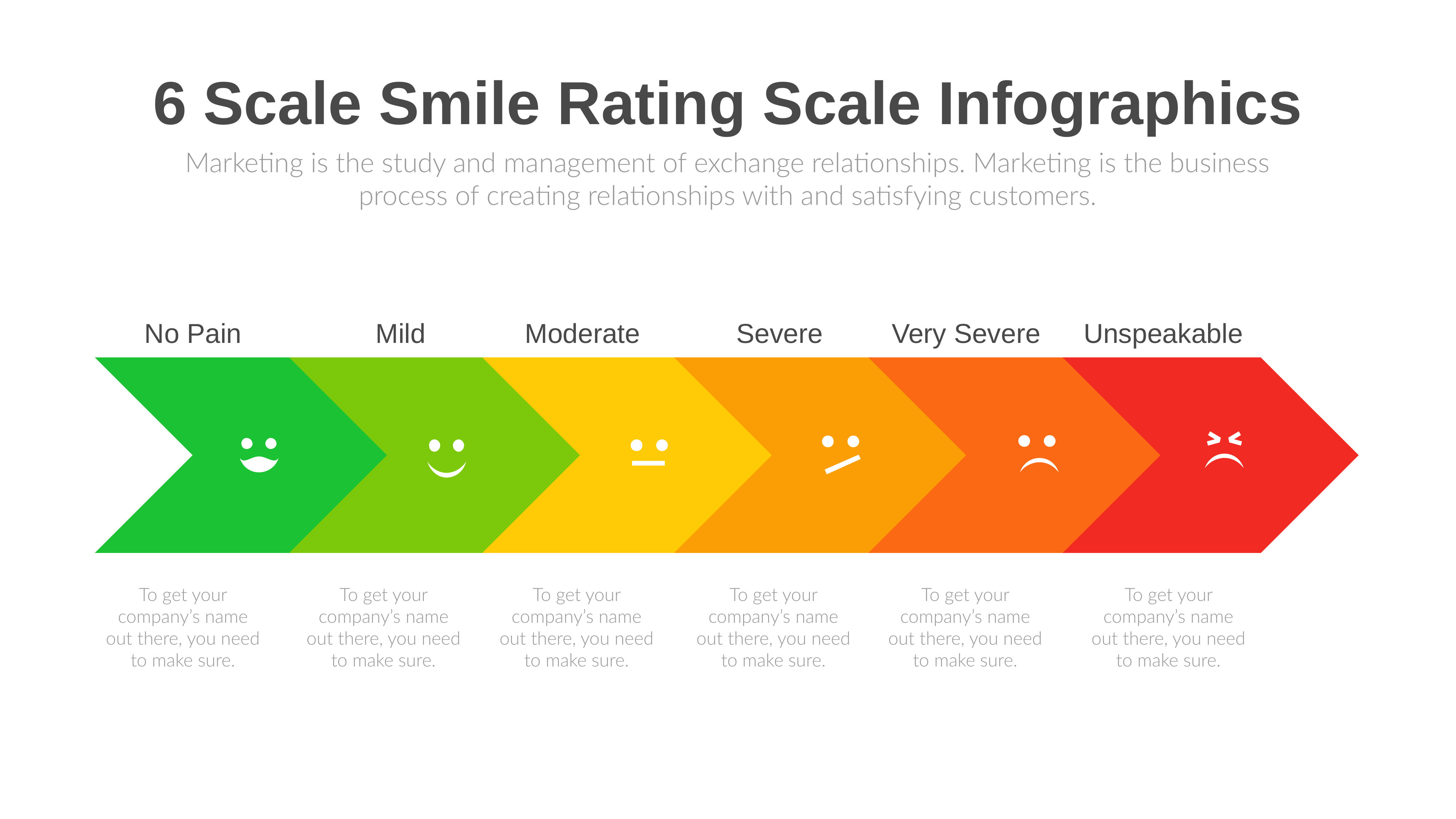

6 Scale Smile Rating Scale Infographics
Marketing is the study and management of exchange relationships. Marketing is the business process of creating relationships with and satisfying customers.
No Pain
Mild
Moderate
Severe
Very Severe
Unspeakable

To get your company’s name out there, you need to make sure.
To get your company’s name out there, you need to make sure.
To get your company’s name out there, you need to make sure.
To get your company’s name out there, you need to make sure.
To get your company’s name out there, you need to make sure.
To get your company’s name out there, you need to make sure.